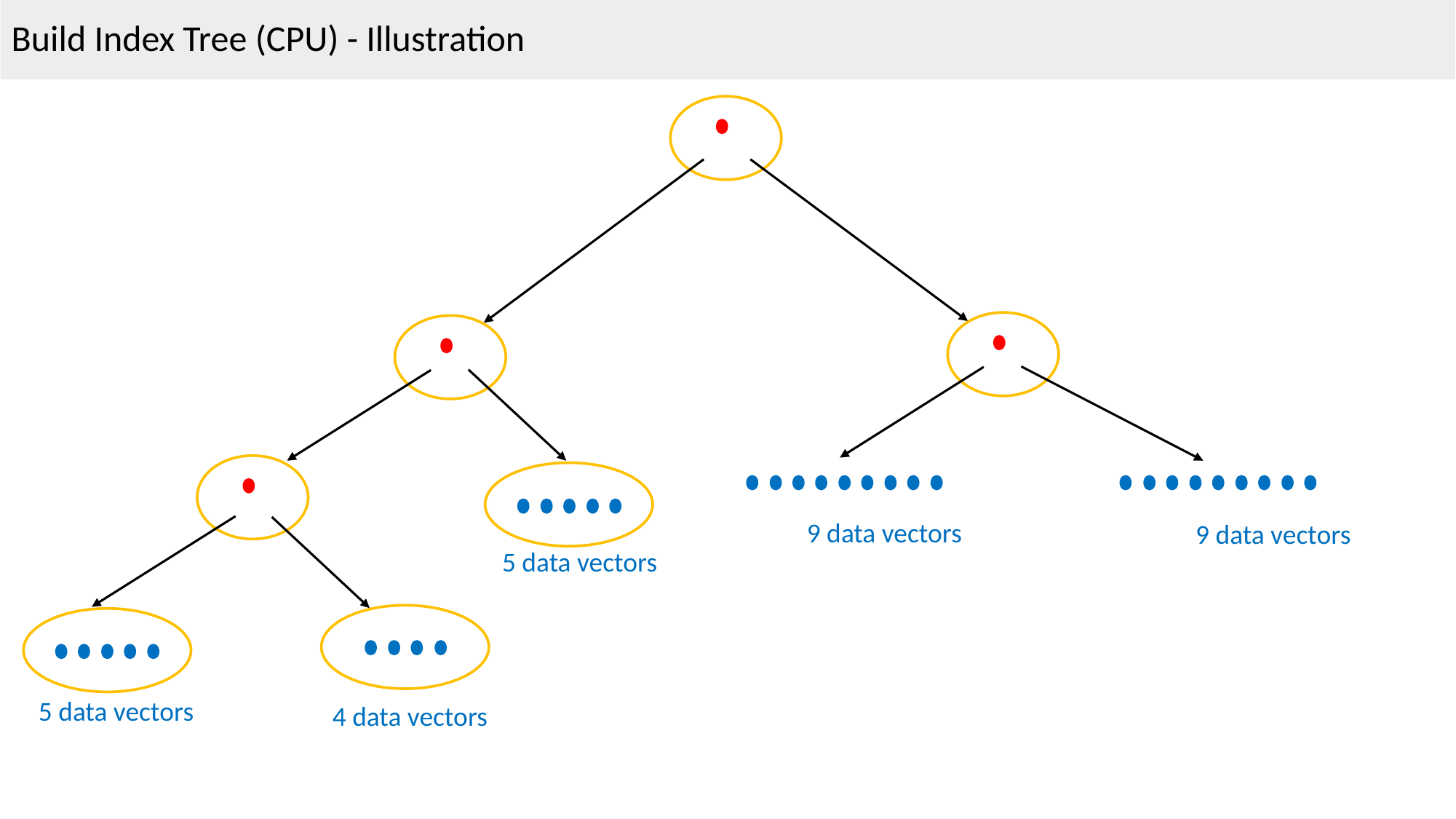

Build Index Tree (CPU) - Illustration

9 data vectors
9 data vectors
5 data vectors

5 data vectors
4 data vectors